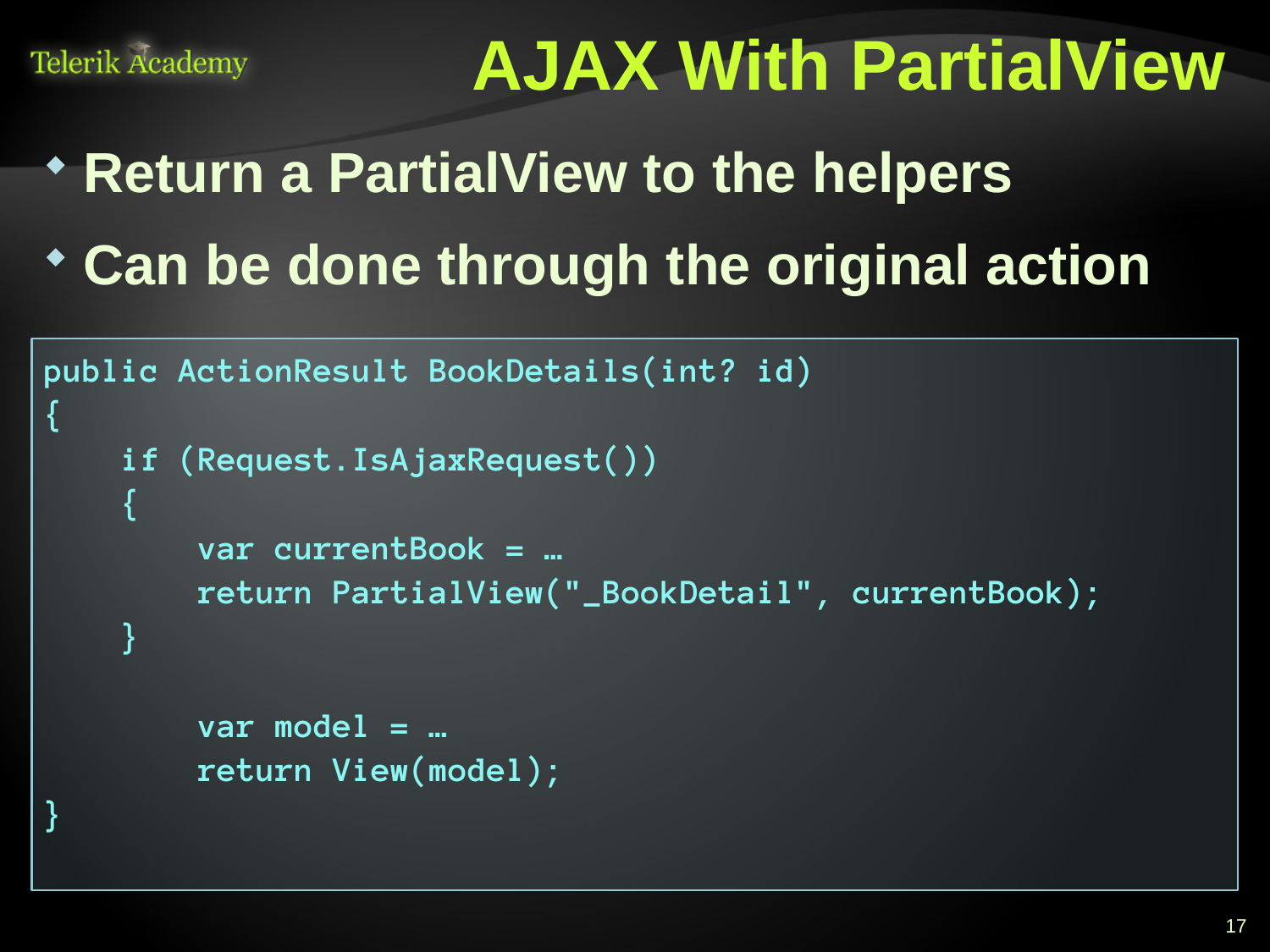

# AJAX With PartialView
Return a PartialView to the helpers
Can be done through the original action
public ActionResult BookDetails(int? id)
{
    if (Request.IsAjaxRequest())
    {
        var currentBook = …
        return PartialView("_BookDetail", currentBook);
    }

        var model = …
        return View(model);
}
17